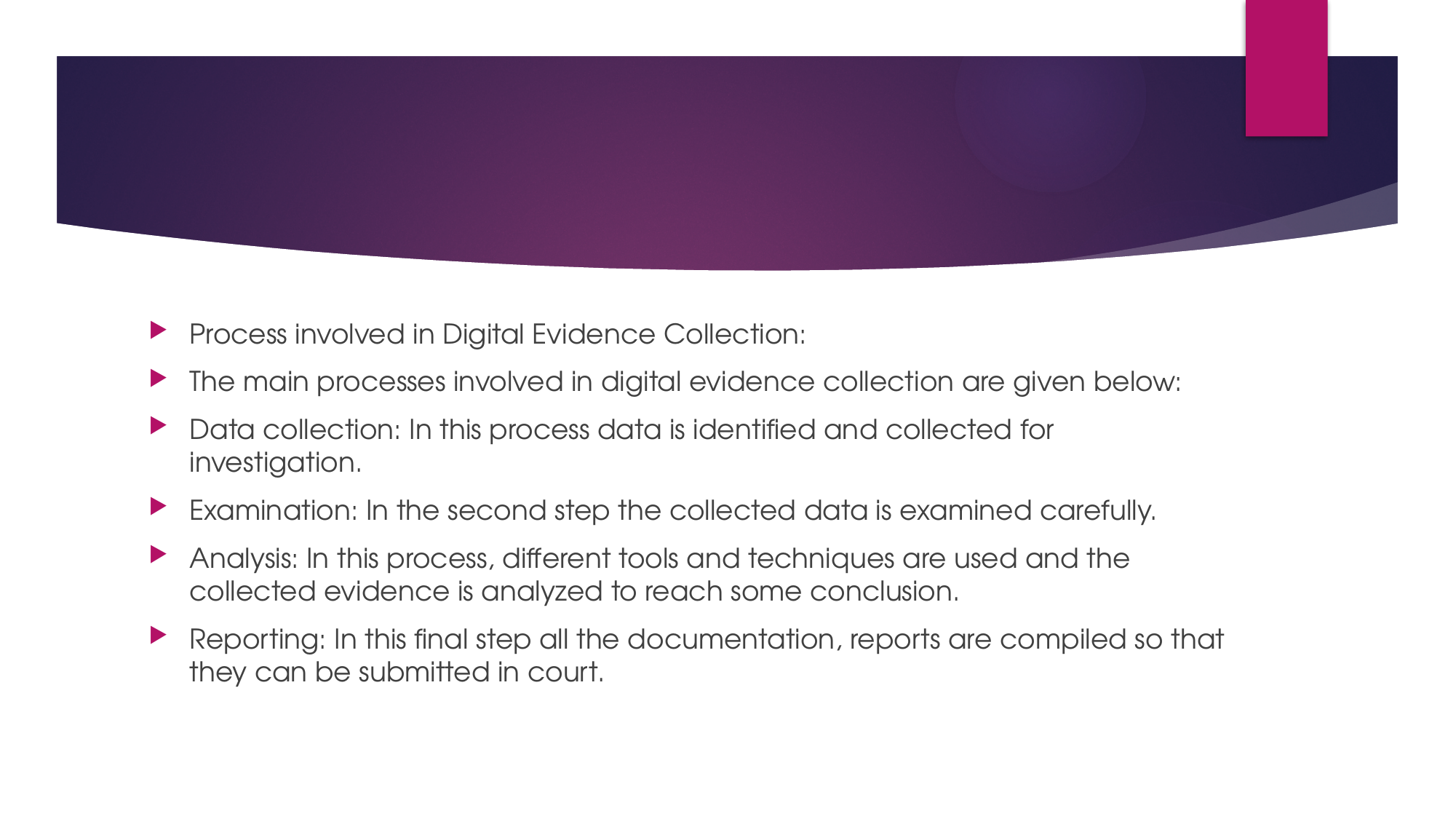

#
Process involved in Digital Evidence Collection:
The main processes involved in digital evidence collection are given below:
Data collection: In this process data is identified and collected for investigation.
Examination: In the second step the collected data is examined carefully.
Analysis: In this process, different tools and techniques are used and the collected evidence is analyzed to reach some conclusion.
Reporting: In this final step all the documentation, reports are compiled so that they can be submitted in court.